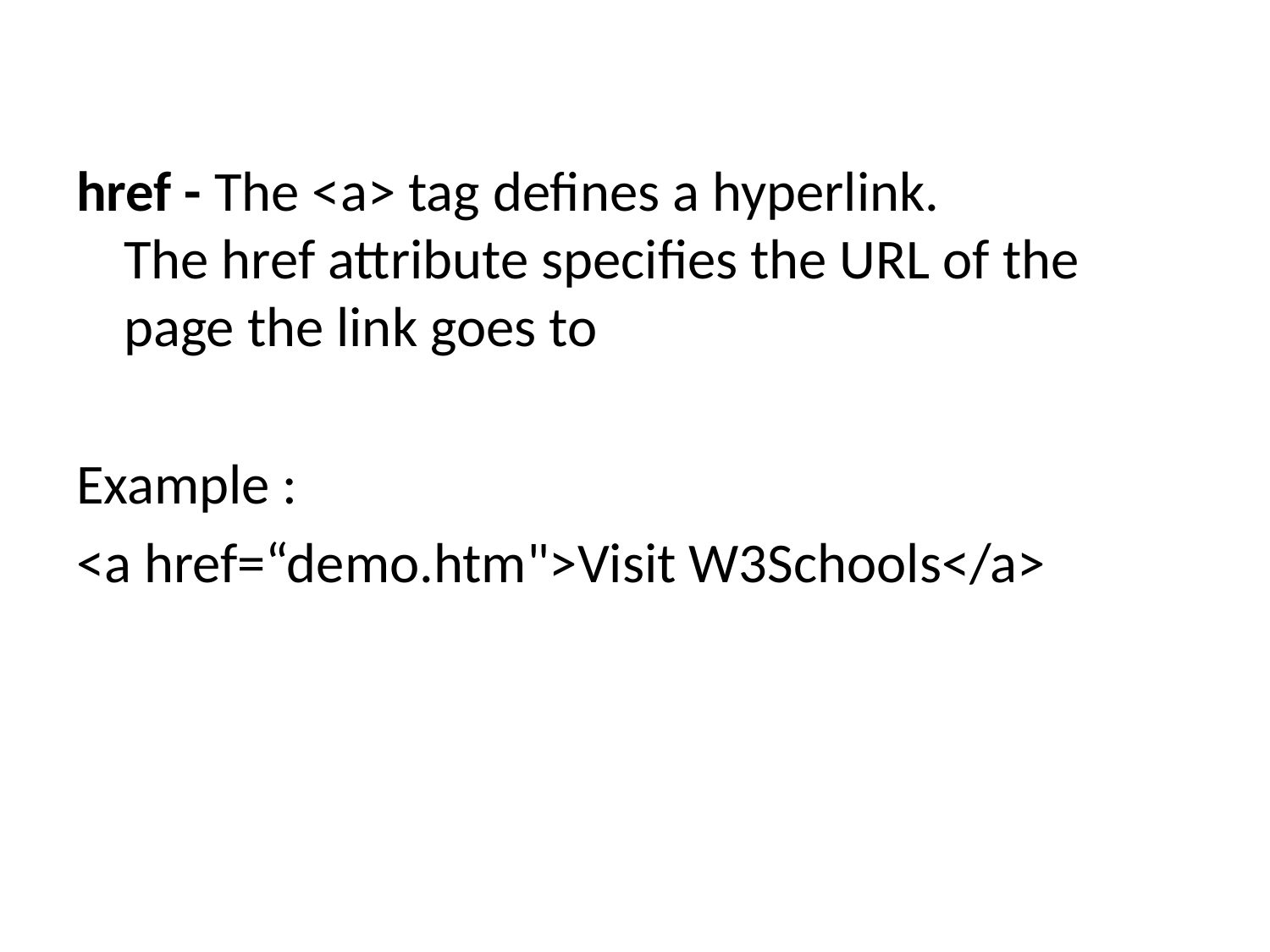

#
href - The <a> tag defines a hyperlink. The href attribute specifies the URL of the page the link goes to

Example :
<a href=“demo.htm">Visit W3Schools</a>